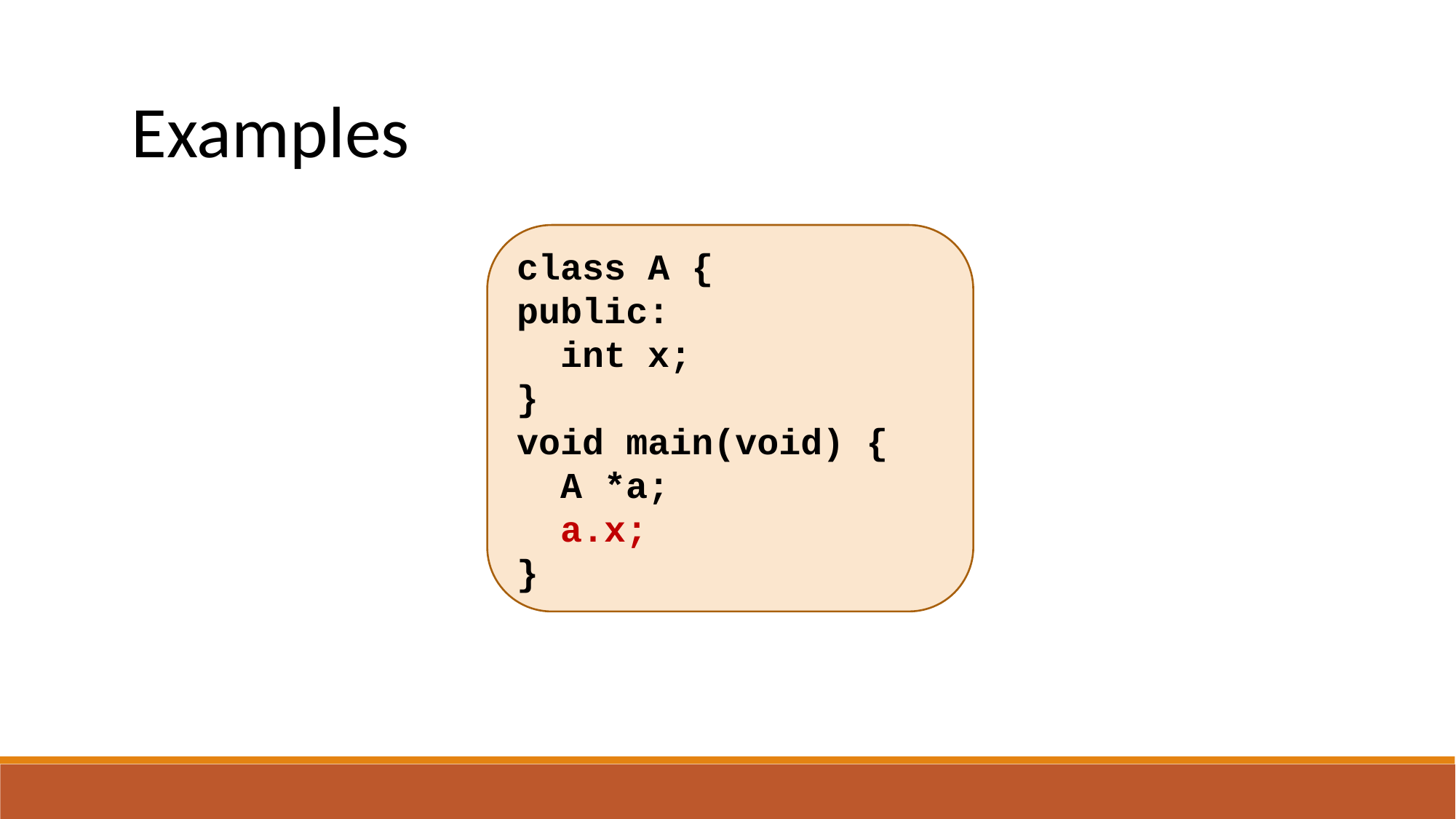

Examples
class A {
public:
  int x;
}
void main(void) {
  A *a;
  a.x;
}